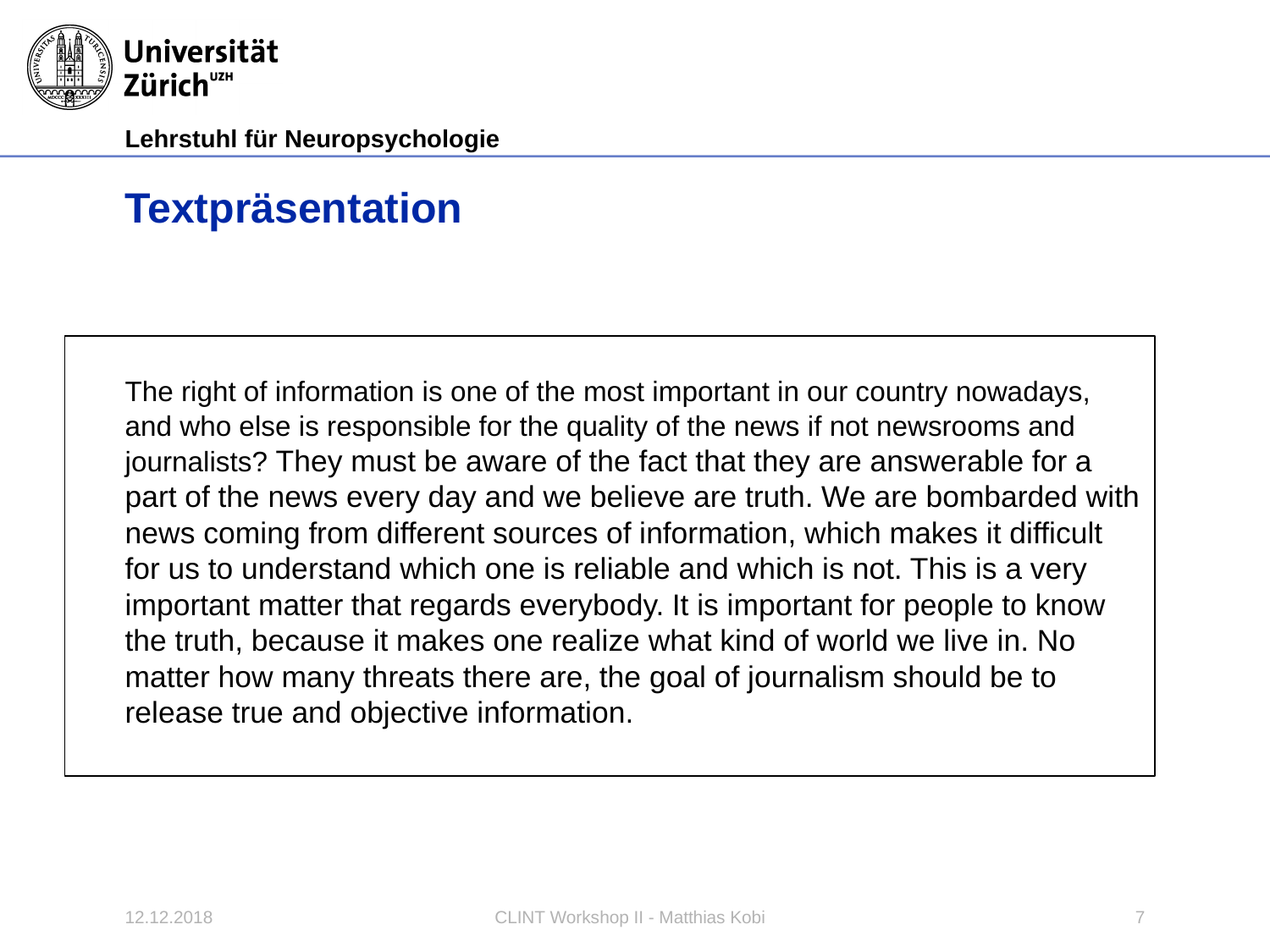

# Textpräsentation

The right of information is one of the most important in our country nowadays, and who else is responsible for the quality of the news if not newsrooms and journalists? They must be aware of the fact that they are answerable for a part of the news every day and we believe are truth. We are bombarded with news coming from different sources of information, which makes it difficult for us to understand which one is reliable and which is not. This is a very important matter that regards everybody. It is important for people to know the truth, because it makes one realize what kind of world we live in. No matter how many threats there are, the goal of journalism should be to release true and objective information.

12.12.2018
CLINT Workshop II - Matthias Kobi
7